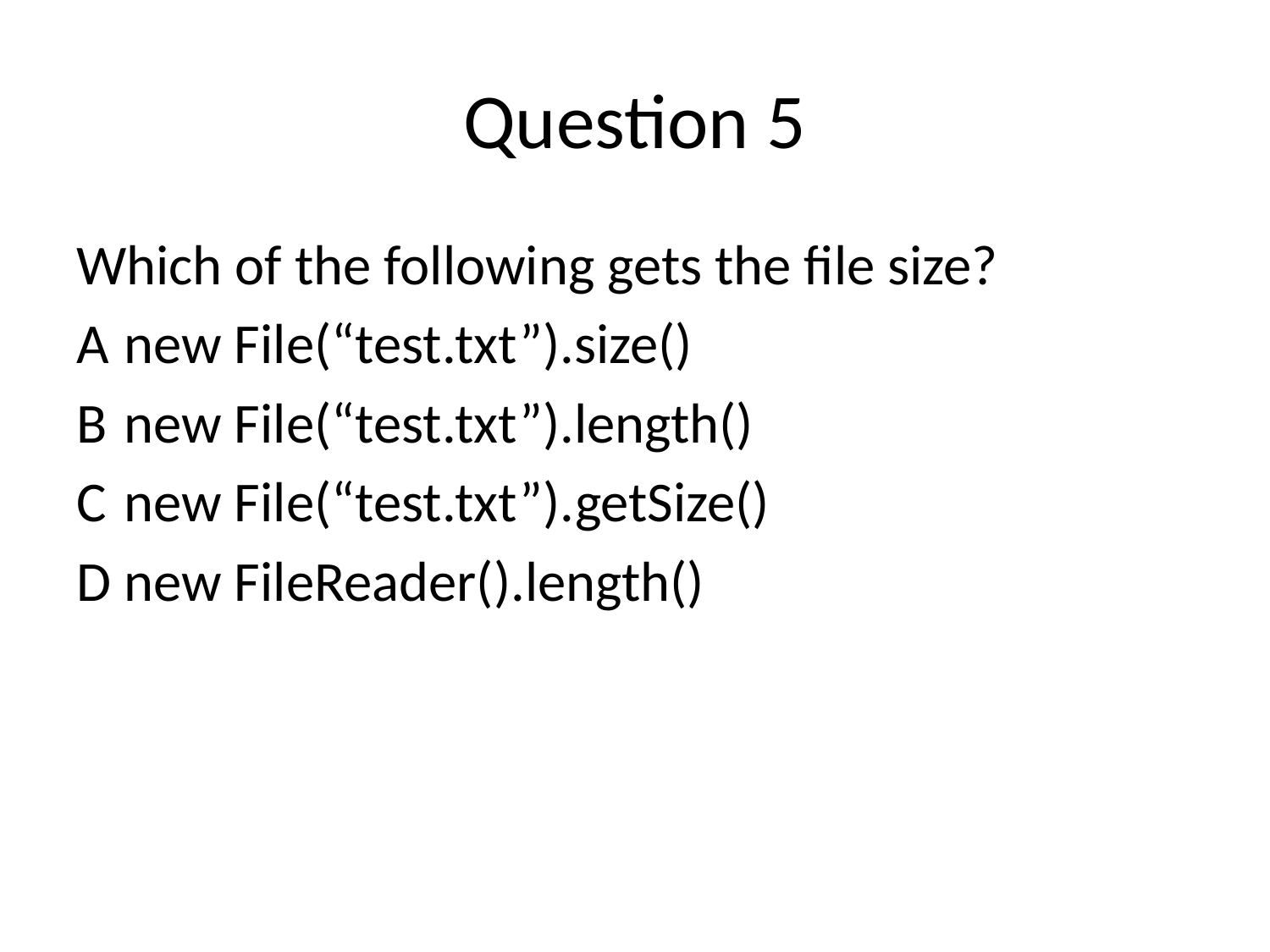

# Question 5
Which of the following gets the file size?
A	new File(“test.txt”).size()
B	new File(“test.txt”).length()
C	new File(“test.txt”).getSize()
D	new FileReader().length()